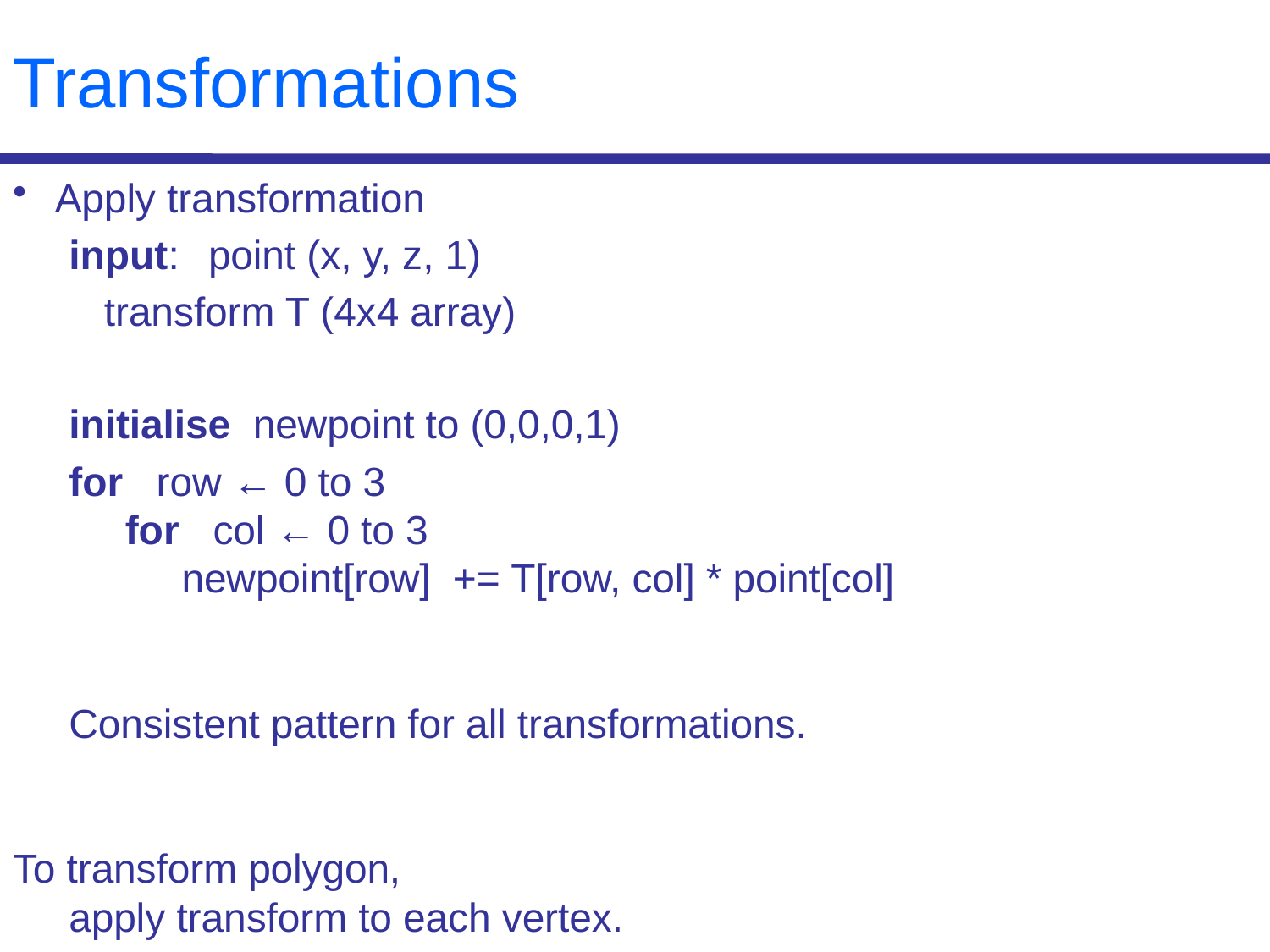

# Transformations
Apply transformation
input:	point (x, y, z, 1)
		transform T (4x4 array)

initialise  newpoint to (0,0,0,1)
for   row ← 0 to 3
for   col ← 0 to 3
newpoint[row]  += T[row, col] * point[col]

Consistent pattern for all transformations.

To transform polygon,
apply transform to each vertex.